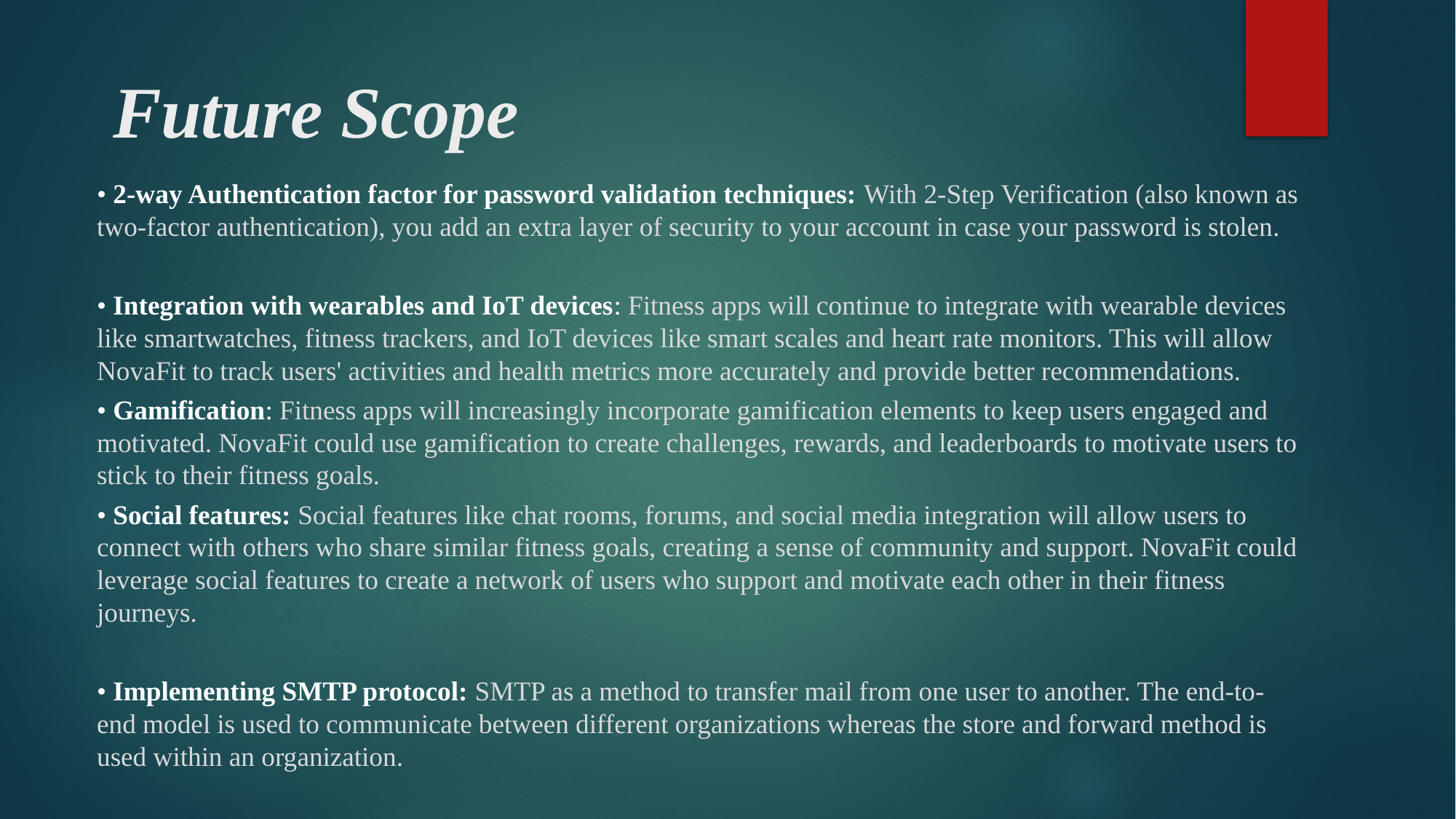

# Future Scope

• 2-way Authentication factor for password validation techniques: With 2-Step Verification (also known as two-factor authentication), you add an extra layer of security to your account in case your password is stolen.

• Integration with wearables and IoT devices: Fitness apps will continue to integrate with wearable devices like smartwatches, fitness trackers, and IoT devices like smart scales and heart rate monitors. This will allow NovaFit to track users' activities and health metrics more accurately and provide better recommendations.
• Gamification: Fitness apps will increasingly incorporate gamification elements to keep users engaged and motivated. NovaFit could use gamification to create challenges, rewards, and leaderboards to motivate users to stick to their fitness goals.
• Social features: Social features like chat rooms, forums, and social media integration will allow users to connect with others who share similar fitness goals, creating a sense of community and support. NovaFit could leverage social features to create a network of users who support and motivate each other in their fitness journeys.

• Implementing SMTP protocol: SMTP as a method to transfer mail from one user to another. The end-to-end model is used to communicate between different organizations whereas the store and forward method is used within an organization.